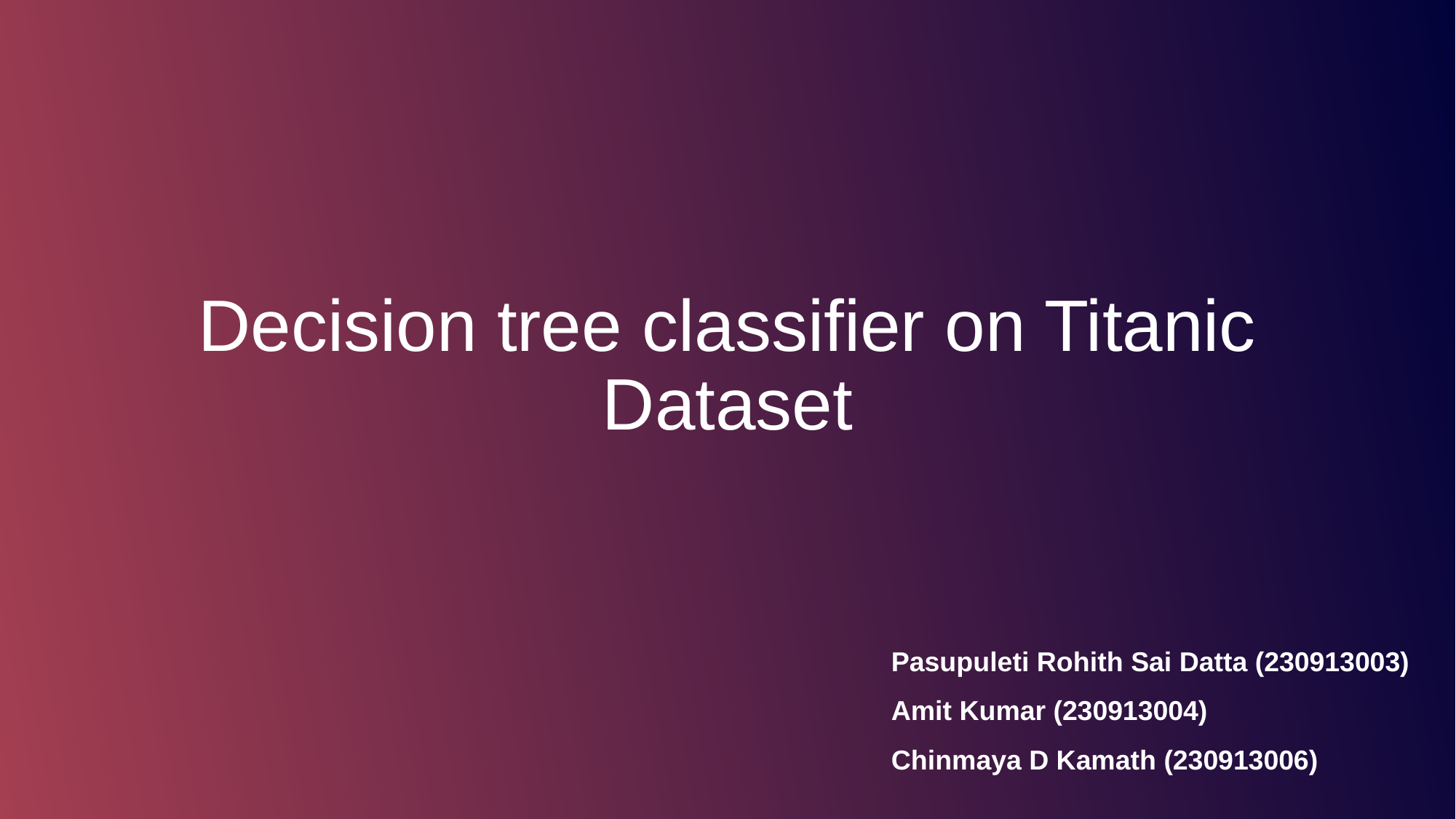

# Decision tree classifier on Titanic Dataset
Pasupuleti Rohith Sai Datta (230913003)
Amit Kumar (230913004)
Chinmaya D Kamath (230913006)